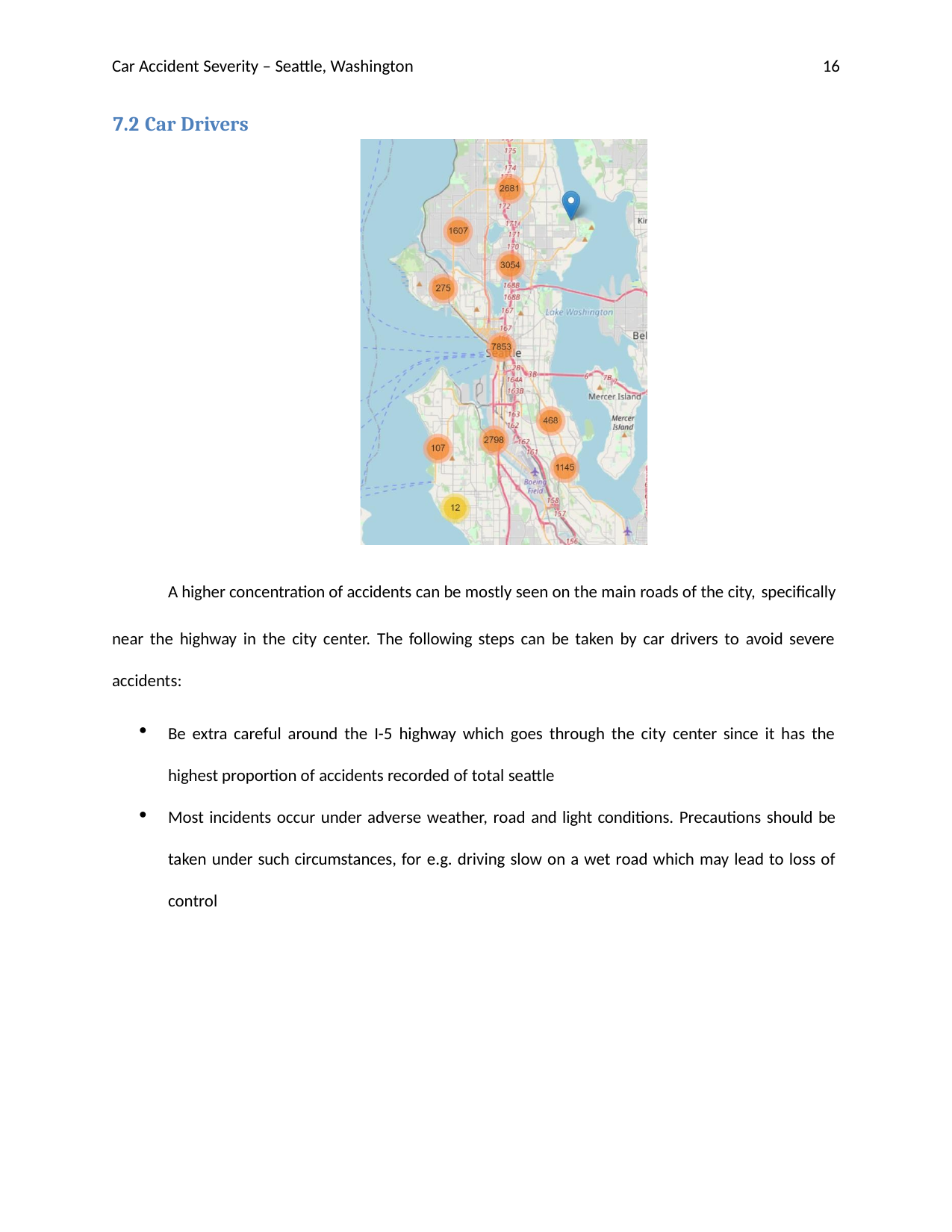

Car Accident Severity – Seattle, Washington
16
7.2 Car Drivers

A higher concentration of accidents can be mostly seen on the main roads of the city, specifically
near the highway in the city center. The following steps can be taken by car drivers to avoid severe  accidents:
Be extra careful around the I-5 highway which goes through the city center since it has the  highest proportion of accidents recorded of total seattle
Most incidents occur under adverse weather, road and light conditions. Precautions should be  taken under such circumstances, for e.g. driving slow on a wet road which may lead to loss of  control